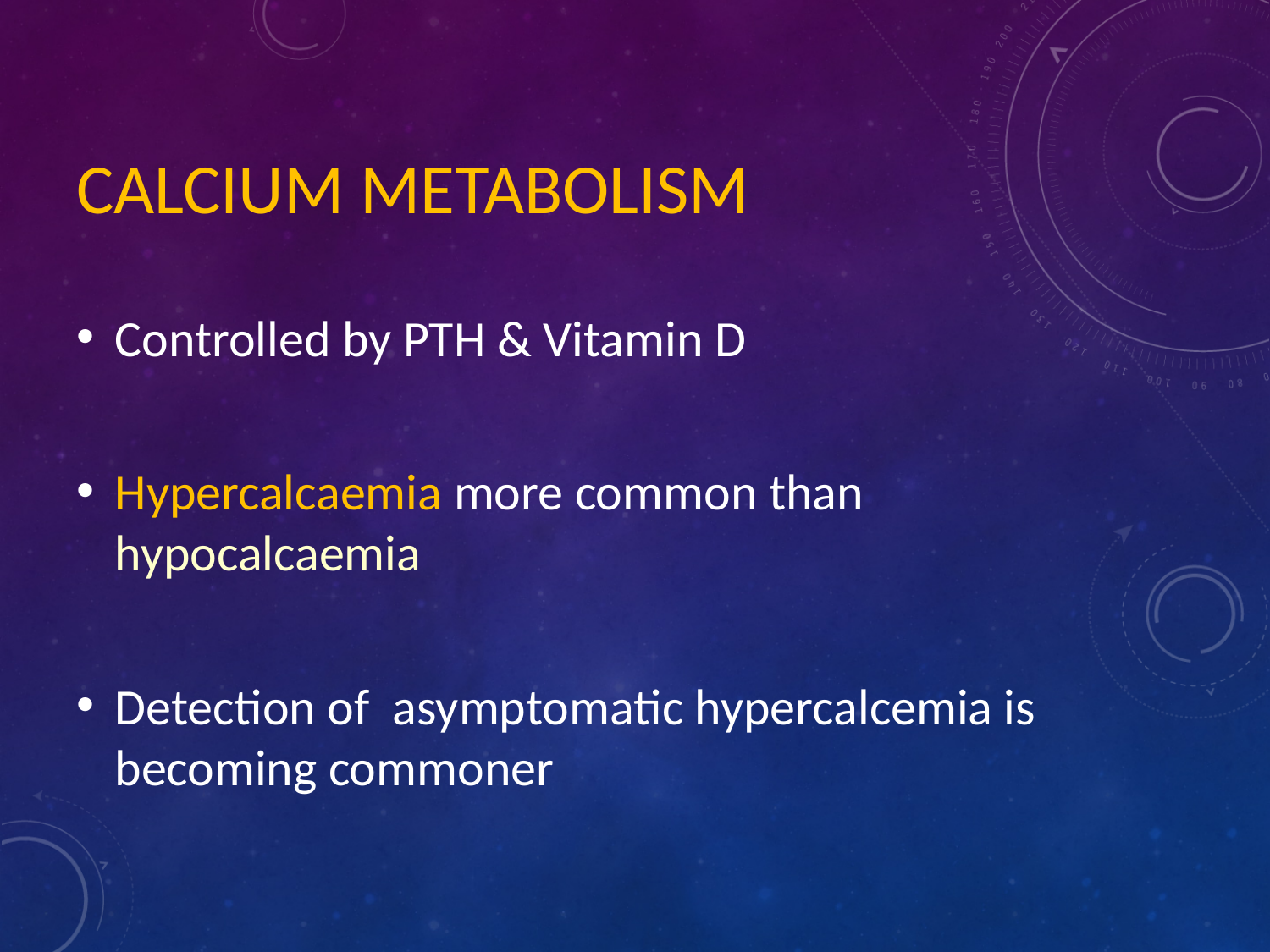

# Calcium Metabolism
Controlled by PTH & Vitamin D

Hypercalcaemia more common than hypocalcaemia

Detection of  asymptomatic hypercalcemia is becoming commoner